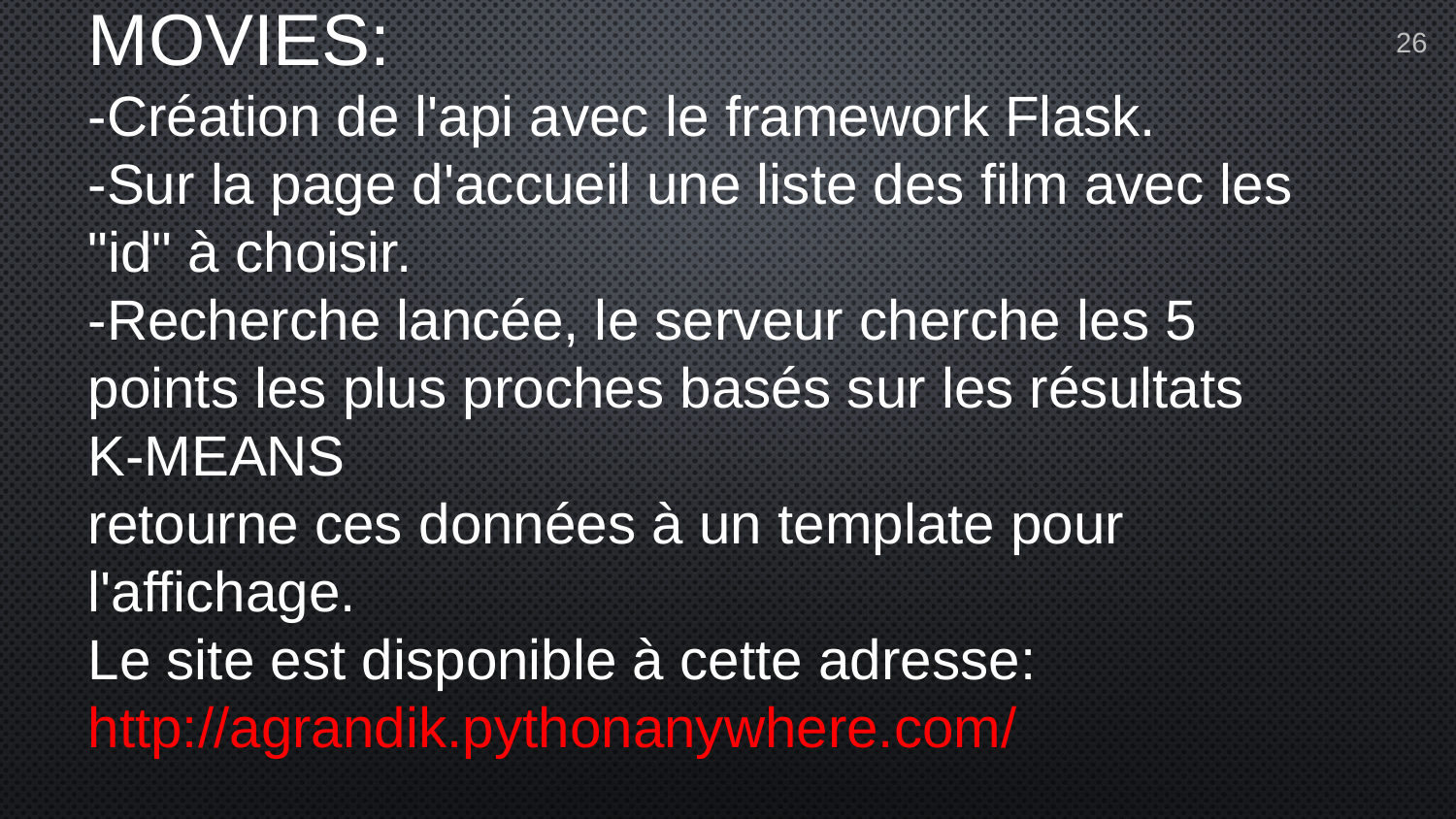

# FLASK API : RECOMMENDER  OF MOVIES: -Création de l'api avec le framework Flask. -Sur la page d'accueil une liste des film avec les "id" à choisir. -Recherche lancée, le serveur cherche les 5 points les plus proches basés sur les résultats K-MEANS retourne ces données à un template pour l'affichage. Le site est disponible à cette adresse: http://agrandik.pythonanywhere.com/
26